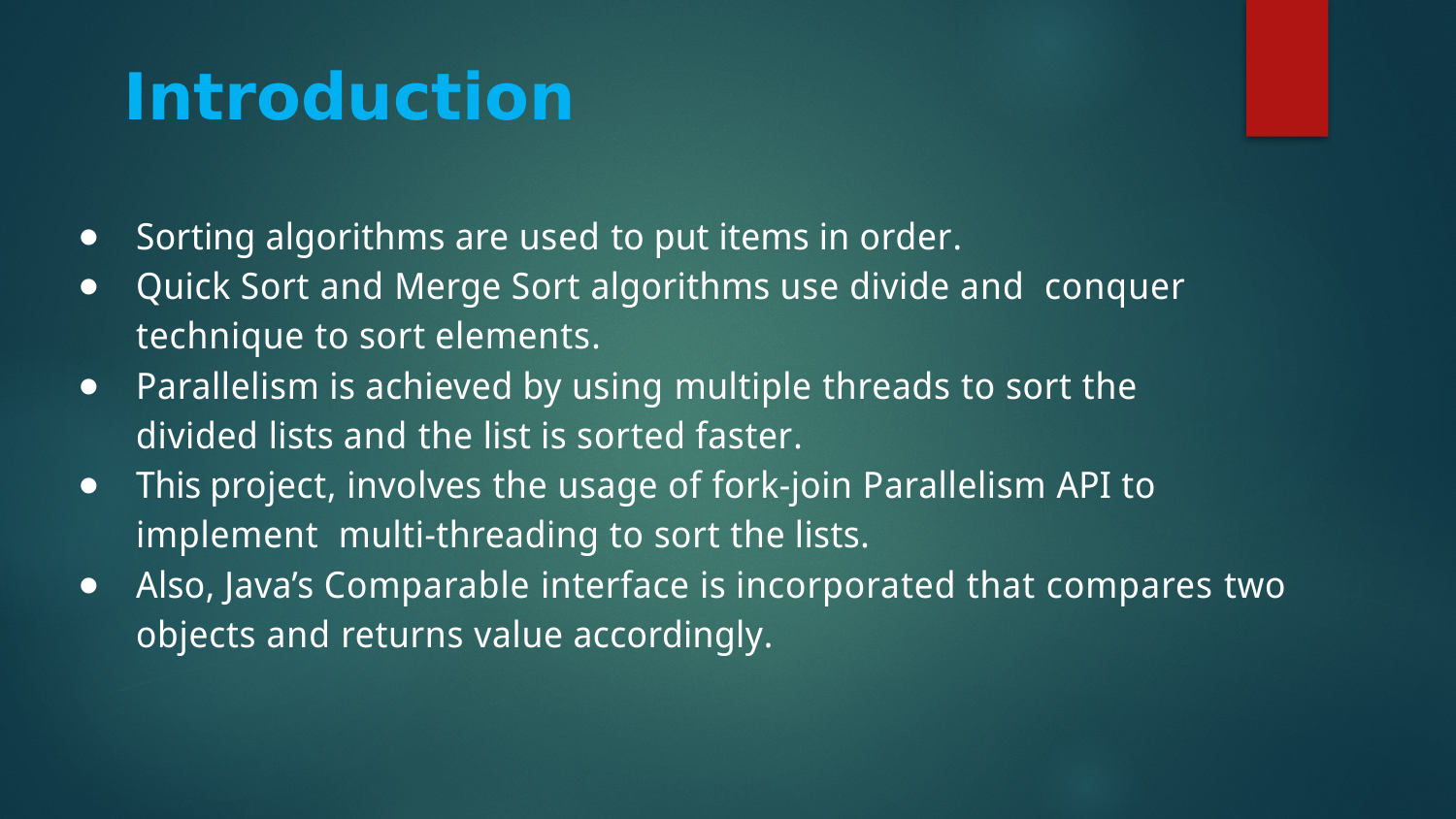

Introduction
Sorting algorithms are used to put items in order.
Quick Sort and Merge Sort algorithms use divide and  conquer technique to sort elements.
Parallelism is achieved by using multiple threads to sort the divided lists and the list is sorted faster.
This project, involves the usage of fork-join Parallelism API to implement  multi-threading to sort the lists.
Also, Java’s Comparable interface is incorporated that compares two objects and returns value accordingly.